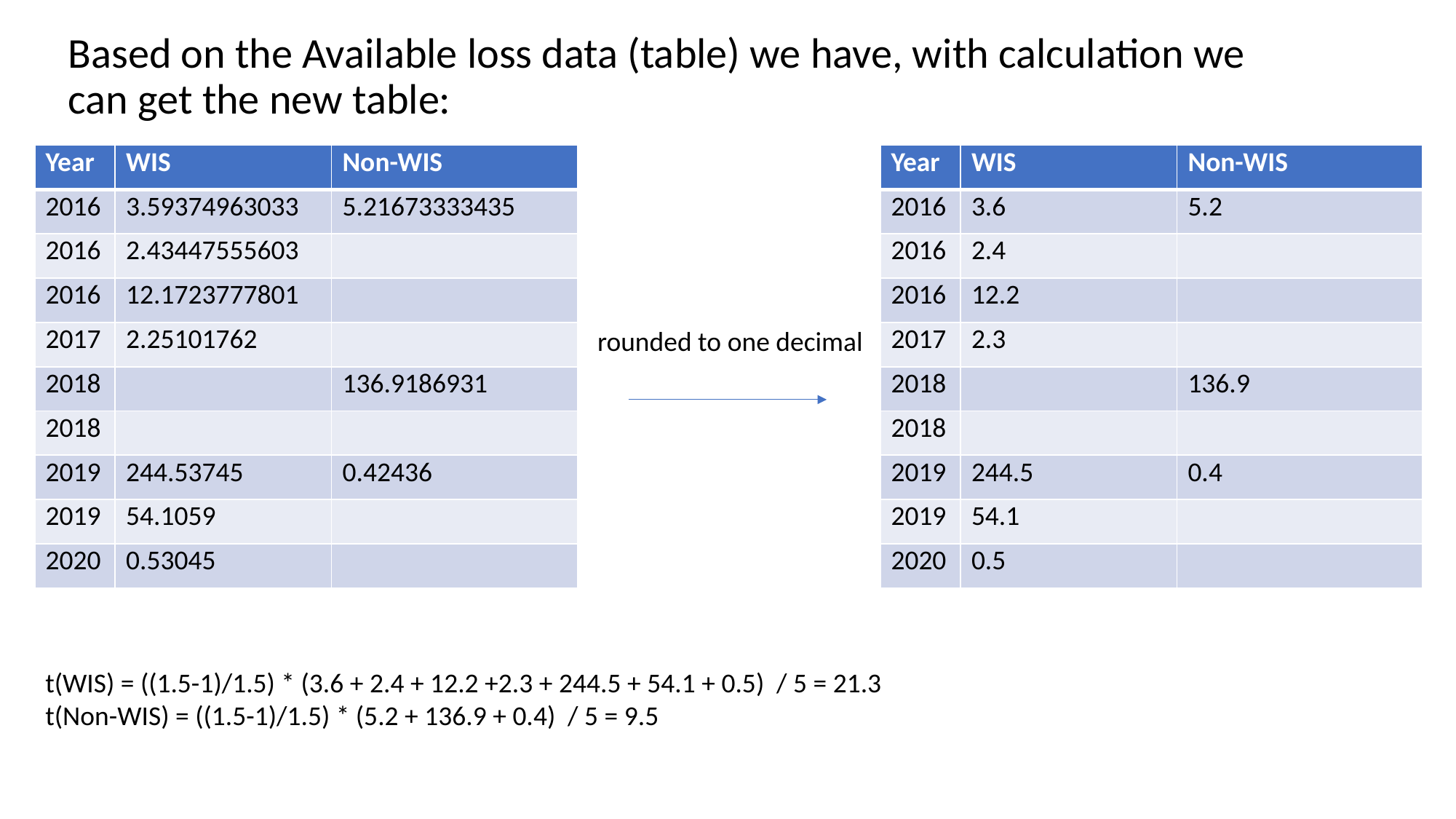

Based on the Available loss data (table) we have, with calculation we can get the new table:

| Year | WIS | Non-WIS |
| --- | --- | --- |
| 2016 | 3.59374963033 | 5.21673333435 |
| 2016 | 2.43447555603 |  |
| 2016 | 12.1723777801 |  |
| 2017 | 2.25101762 |  |
| 2018 |  | 136.9186931 |
| 2018 |  |  |
| 2019 | 244.53745 | 0.42436 |
| 2019 | 54.1059 |  |
| 2020 | 0.53045 |  |
| Year | WIS | Non-WIS |
| --- | --- | --- |
| 2016 | 3.6 | 5.2 |
| 2016 | 2.4 |  |
| 2016 | 12.2 |  |
| 2017 | 2.3 |  |
| 2018 |  | 136.9 |
| 2018 |  |  |
| 2019 | 244.5 | 0.4 |
| 2019 | 54.1 |  |
| 2020 | 0.5 |  |

rounded to one decimal
t(WIS) = ((1.5-1)/1.5) * (3.6 + 2.4 + 12.2 +2.3 + 244.5 + 54.1 + 0.5)  / 5 = 21.3
t(Non-WIS) = ((1.5-1)/1.5) * (5.2 + 136.9 + 0.4)  / 5 = 9.5